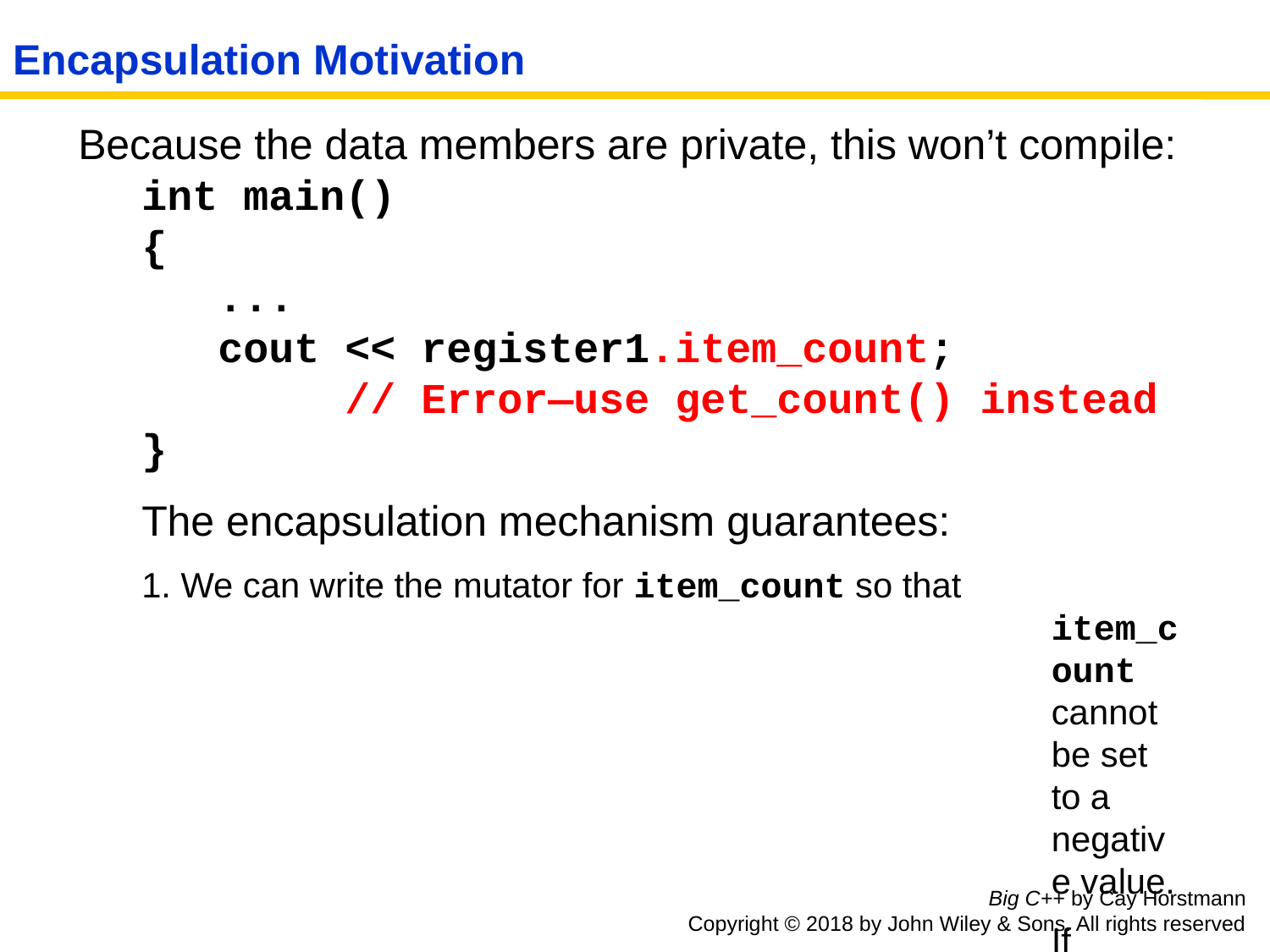

# Encapsulation Motivation
Because the data members are private, this won’t compile:
int main()
{
   ...
   cout << register1.item_count;
        // Error—use get_count() instead
}
The encapsulation mechanism guarantees:
1. We can write the mutator for item_count so that item_count cannot be set to a negative value.
	If item_count were pubic, it could be directly set to a negative value by some misguided (or worse, devious) programmer.
2. If we need to change or improve implementation details later, these should not affect users of the public class interface.

Big C++ by Cay Horstmann
Copyright © 2018 by John Wiley & Sons. All rights reserved